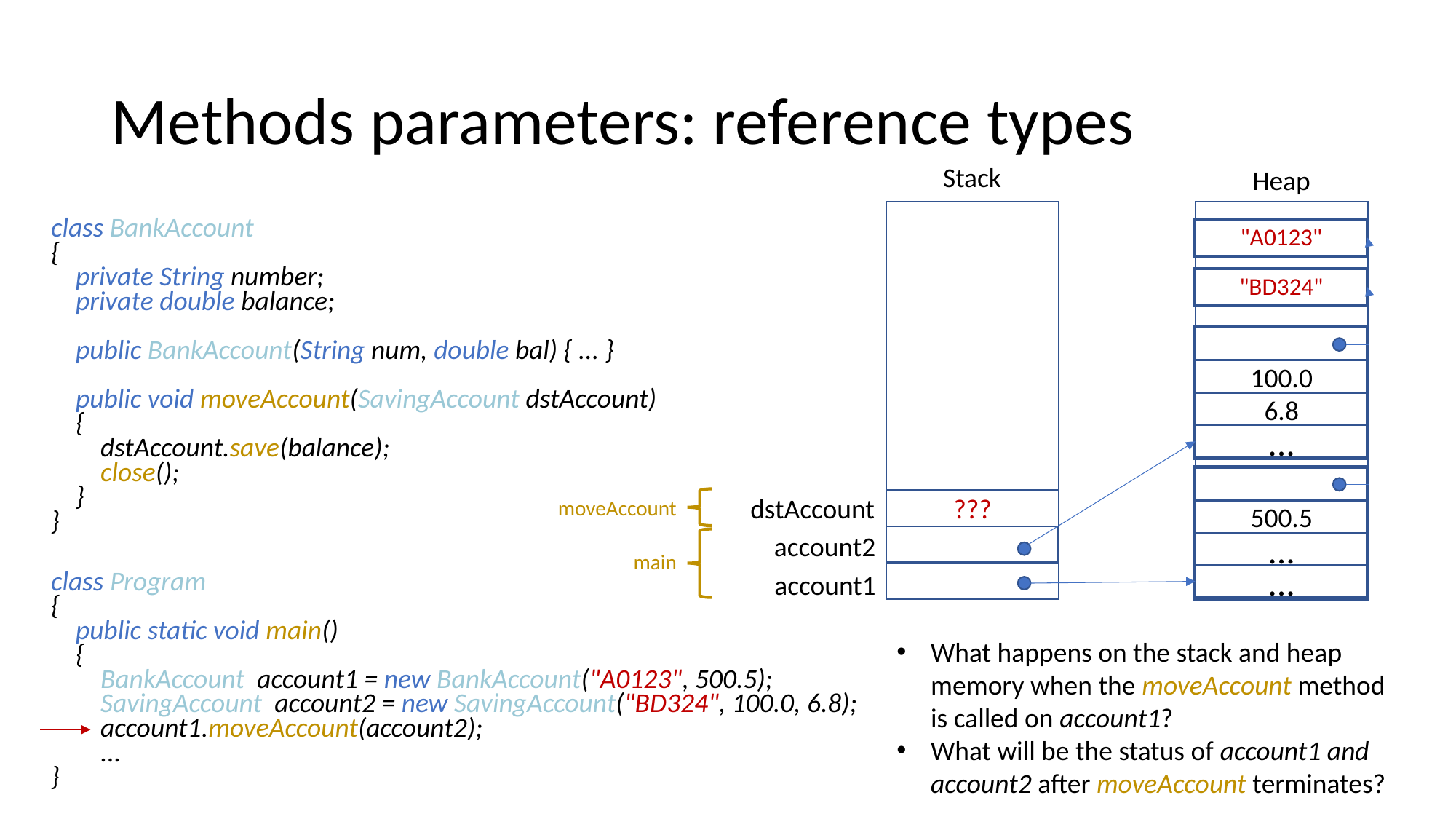

# Methods parameters: reference types
Stack
Heap

class BankAccount
{
    private String number;
    private double balance;

    public BankAccount(String num, double bal) { ... }

    public void moveAccount(SavingAccount dstAccount)
    {
        dstAccount.save(balance);
        close();
    }
}
"A0123"
"BD324"

100.0
6.8
...

dstAccount

moveAccount
???
500.5
account2

...

main
account1

...
class Program
{
    public static void main()
    {
        BankAccount  account1 = new BankAccount("A0123", 500.5);
        SavingAccount  account2 = new SavingAccount("BD324", 100.0, 6.8);
        account1.moveAccount(account2);
        ...
}

What happens on the stack and heap memory when the moveAccount method is called on account1?
What will be the status of account1 and account2 after moveAccount terminates?